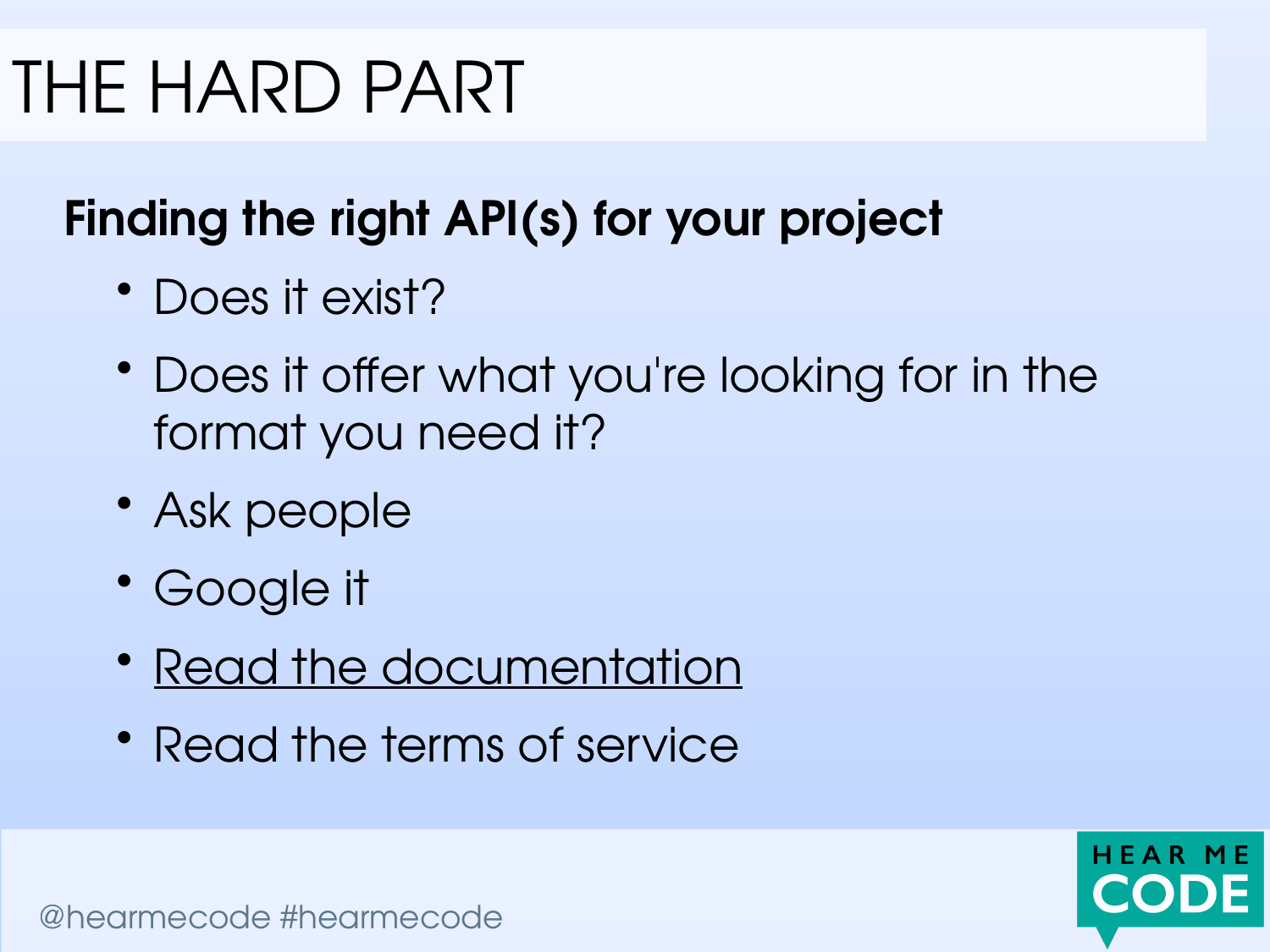

The hard part
Finding the right API(s) for your project
Does it exist?
Does it offer what you're looking for in the format you need it?
Ask people
Google it
Read the documentation
Read the terms of service
15